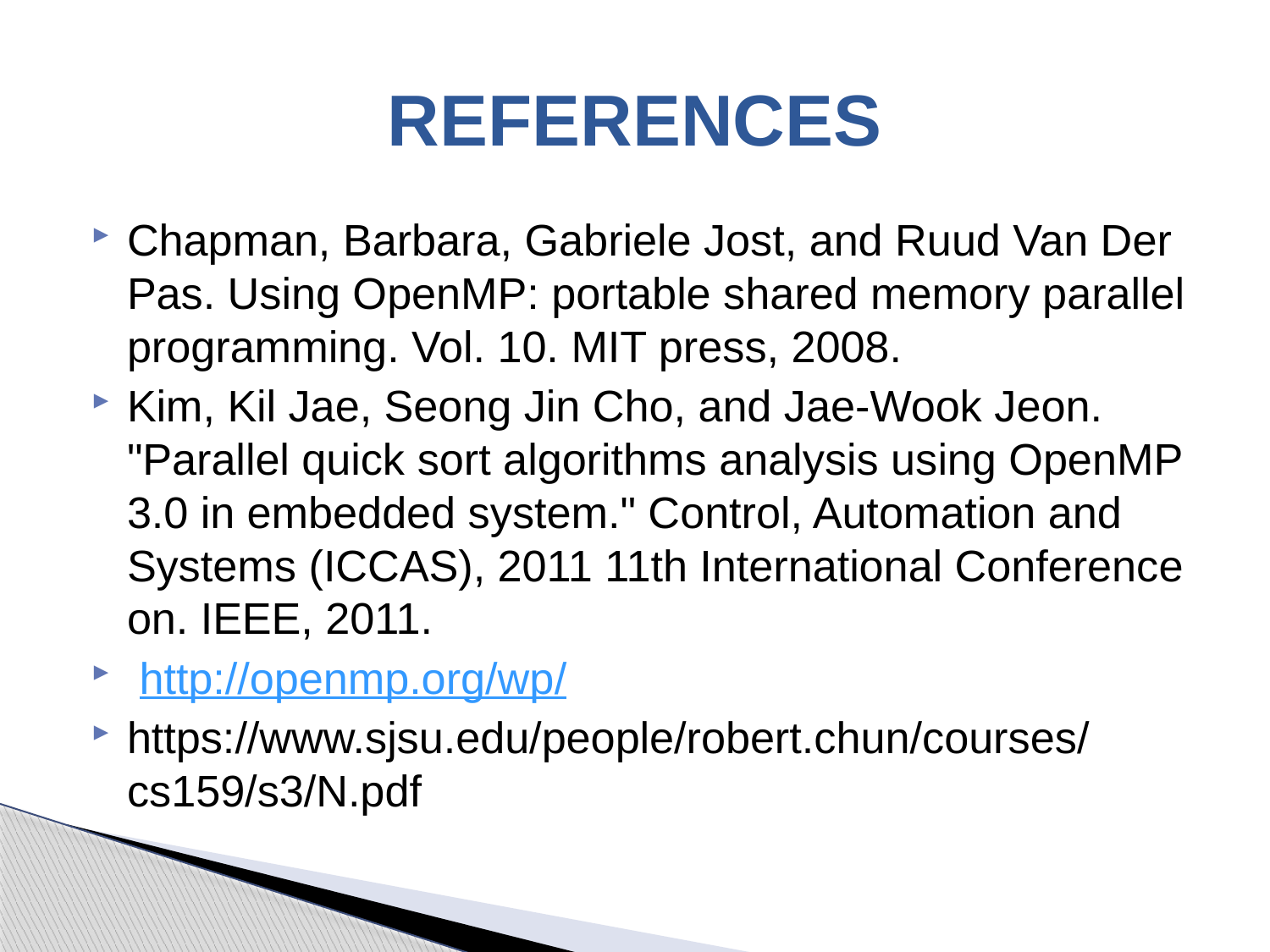

# REFERENCES
Chapman, Barbara, Gabriele Jost, and Ruud Van Der Pas. Using OpenMP: portable shared memory parallel programming. Vol. 10. MIT press, 2008.
Kim, Kil Jae, Seong Jin Cho, and Jae-Wook Jeon. "Parallel quick sort algorithms analysis using OpenMP 3.0 in embedded system." Control, Automation and Systems (ICCAS), 2011 11th International Conference on. IEEE, 2011.
 http://openmp.org/wp/
https://www.sjsu.edu/people/robert.chun/courses/cs159/s3/N.pdf